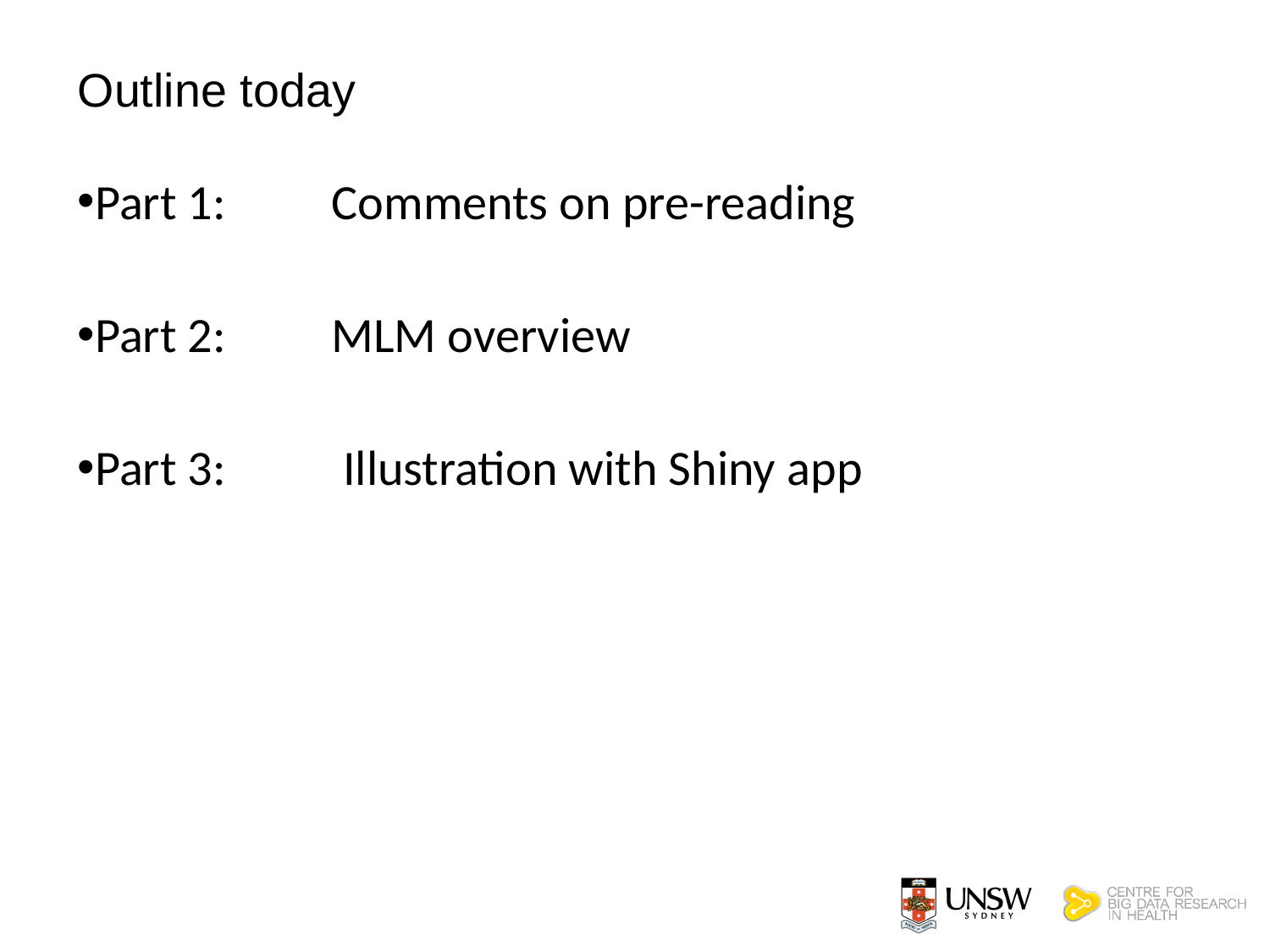

# Outline today
Part 1: 	Comments on pre-reading

Part 2: 	MLM overview

Part 3: 	 Illustration with Shiny app